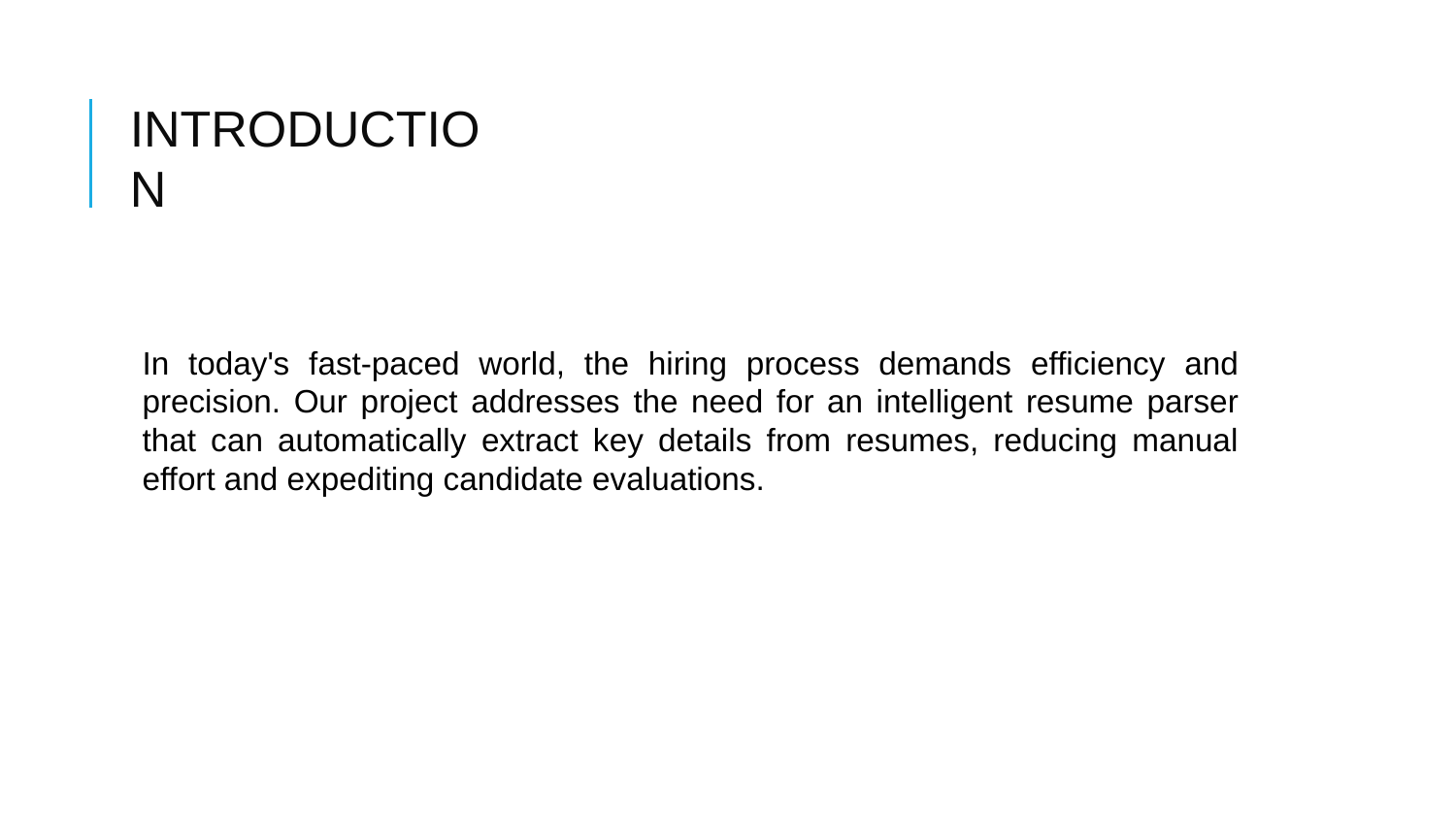

# INTRODUCTION
In today's fast-paced world, the hiring process demands efficiency and precision. Our project addresses the need for an intelligent resume parser that can automatically extract key details from resumes, reducing manual effort and expediting candidate evaluations.